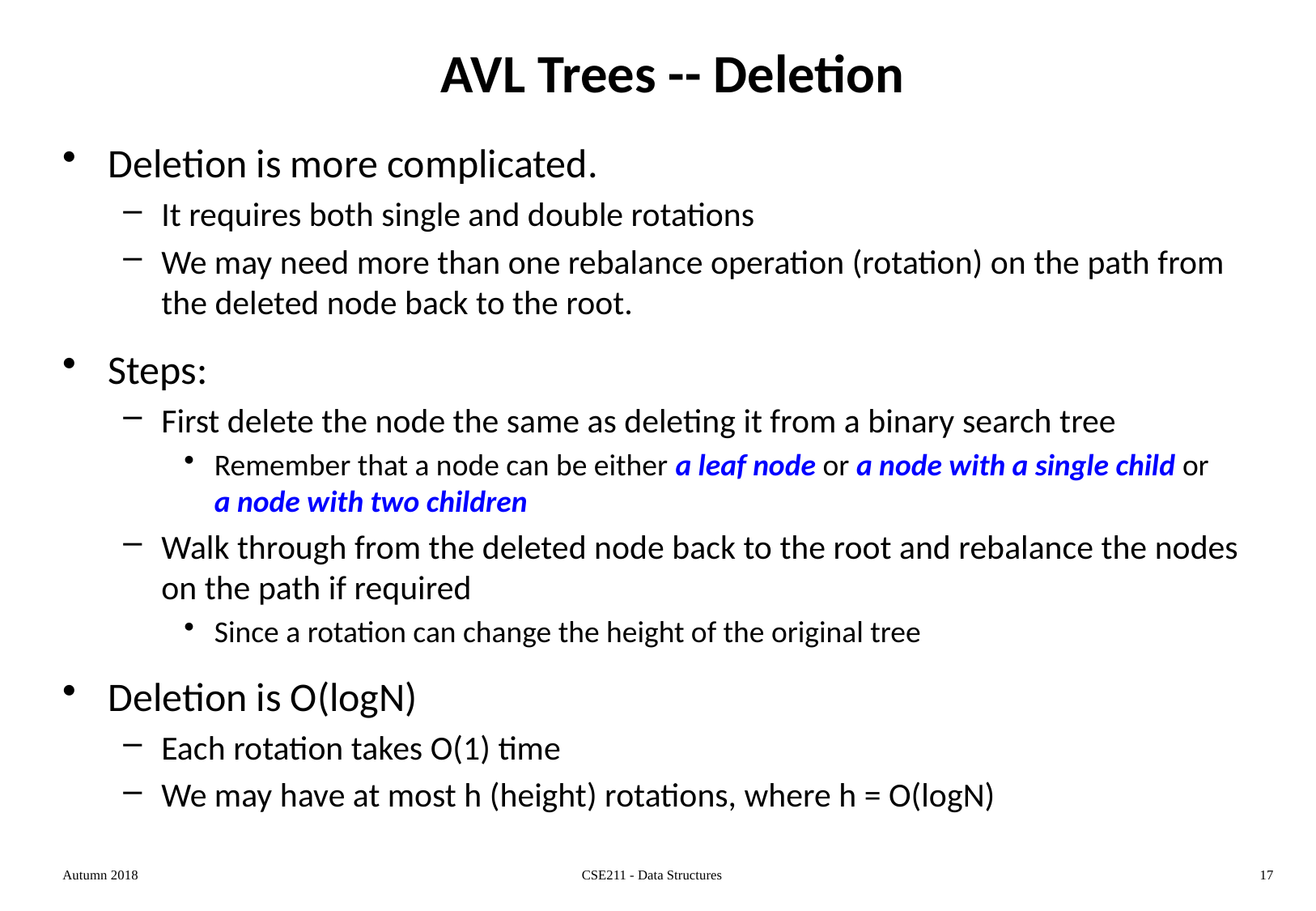

# AVL Trees -- Deletion
Deletion is more complicated.
It requires both single and double rotations
We may need more than one rebalance operation (rotation) on the path from the deleted node back to the root.

Steps:
First delete the node the same as deleting it from a binary search tree
Remember that a node can be either a leaf node or a node with a single child or        a node with two children
Walk through from the deleted node back to the root and rebalance the nodes on the path if required
Since a rotation can change the height of the original tree

Deletion is O(logN)
Each rotation takes O(1) time
We may have at most h (height) rotations, where h = O(logN)

Autumn 2018
CSE211 - Data Structures
17